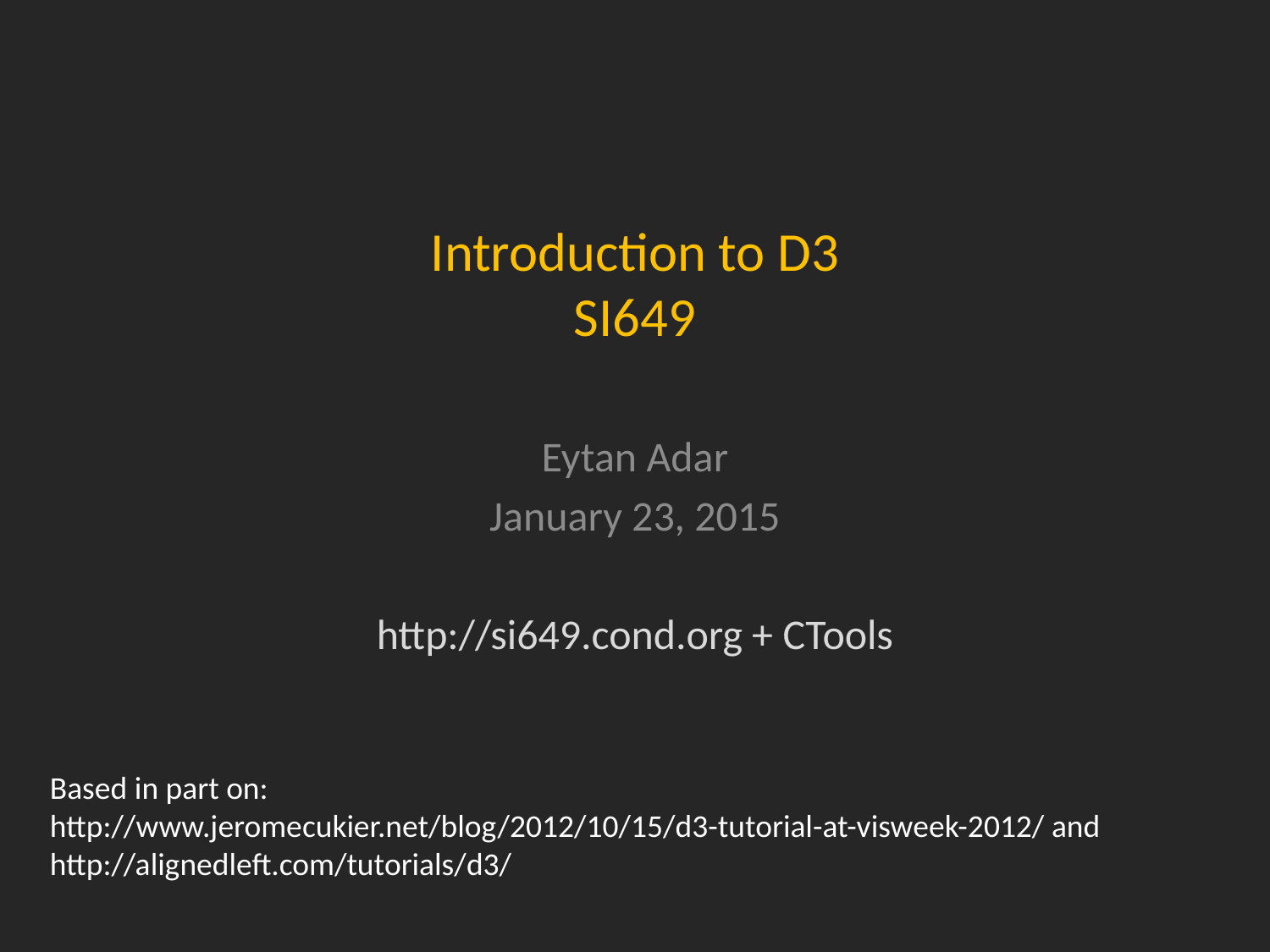

# Introduction to D3 SI649
Eytan Adar
January 23, 2015

http://si649.cond.org + CTools
Based in part on:
http://www.jeromecukier.net/blog/2012/10/15/d3-tutorial-at-visweek-2012/ and
http://alignedleft.com/tutorials/d3/